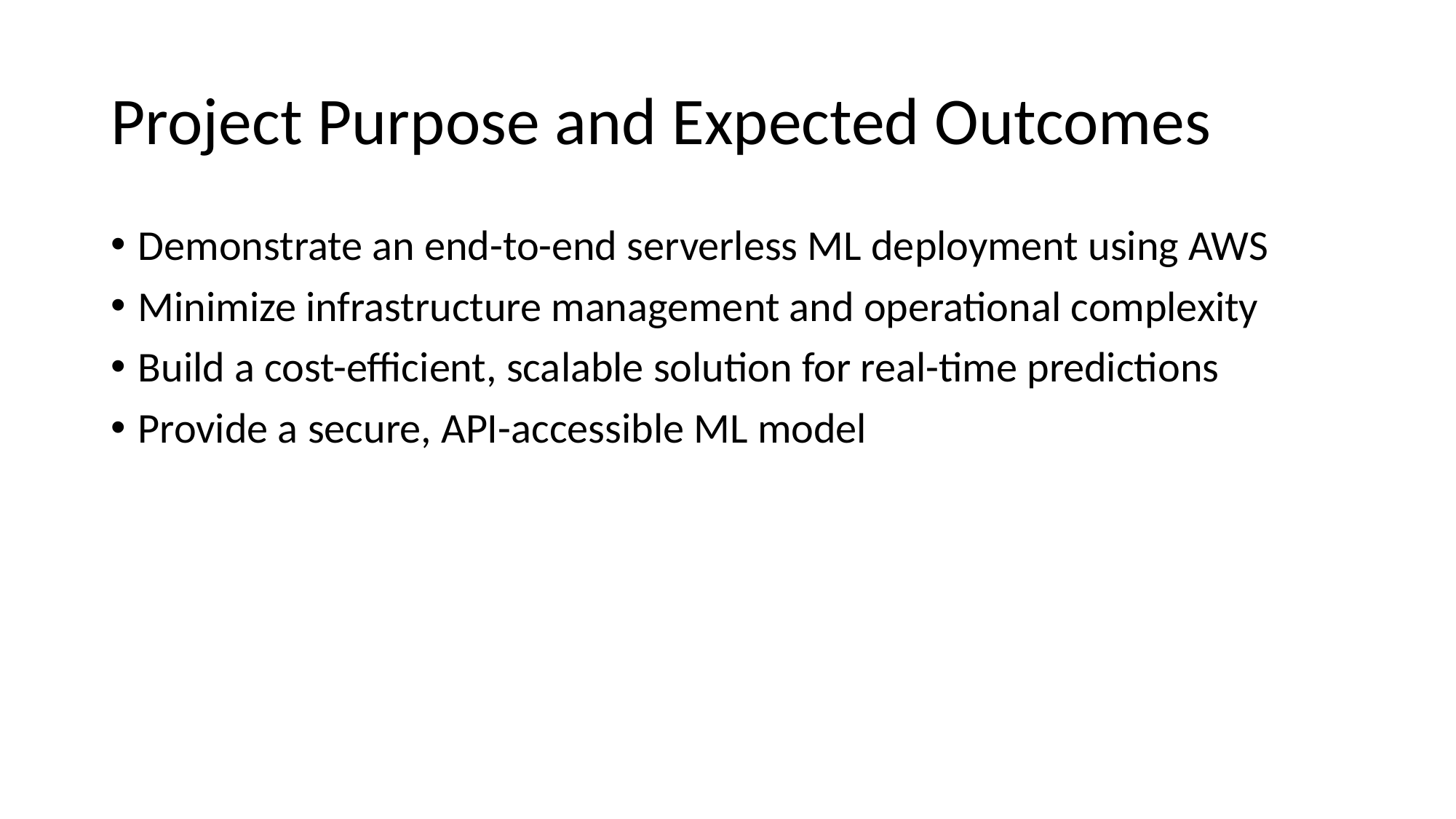

# Project Purpose and Expected Outcomes
Demonstrate an end-to-end serverless ML deployment using AWS
Minimize infrastructure management and operational complexity
Build a cost-efficient, scalable solution for real-time predictions
Provide a secure, API-accessible ML model